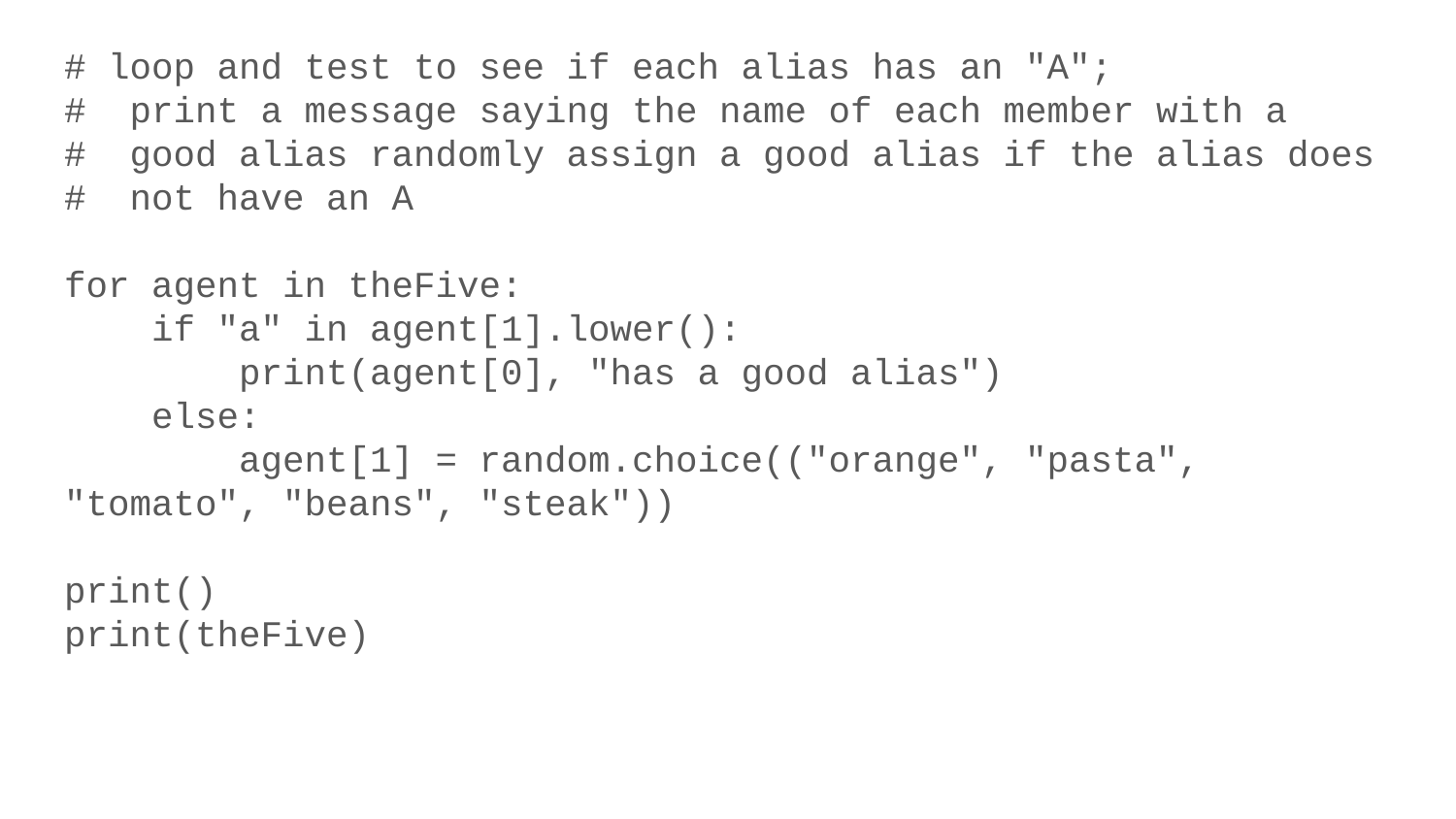

# loop and test to see if each alias has an "A";
#  print a message saying the name of each member with a    #  good alias randomly assign a good alias if the alias does #  not have an A

for agent in theFive:
    if "a" in agent[1].lower():
        print(agent[0], "has a good alias")
    else:
        agent[1] = random.choice(("orange", "pasta", "tomato", "beans", "steak"))

print()
print(theFive)